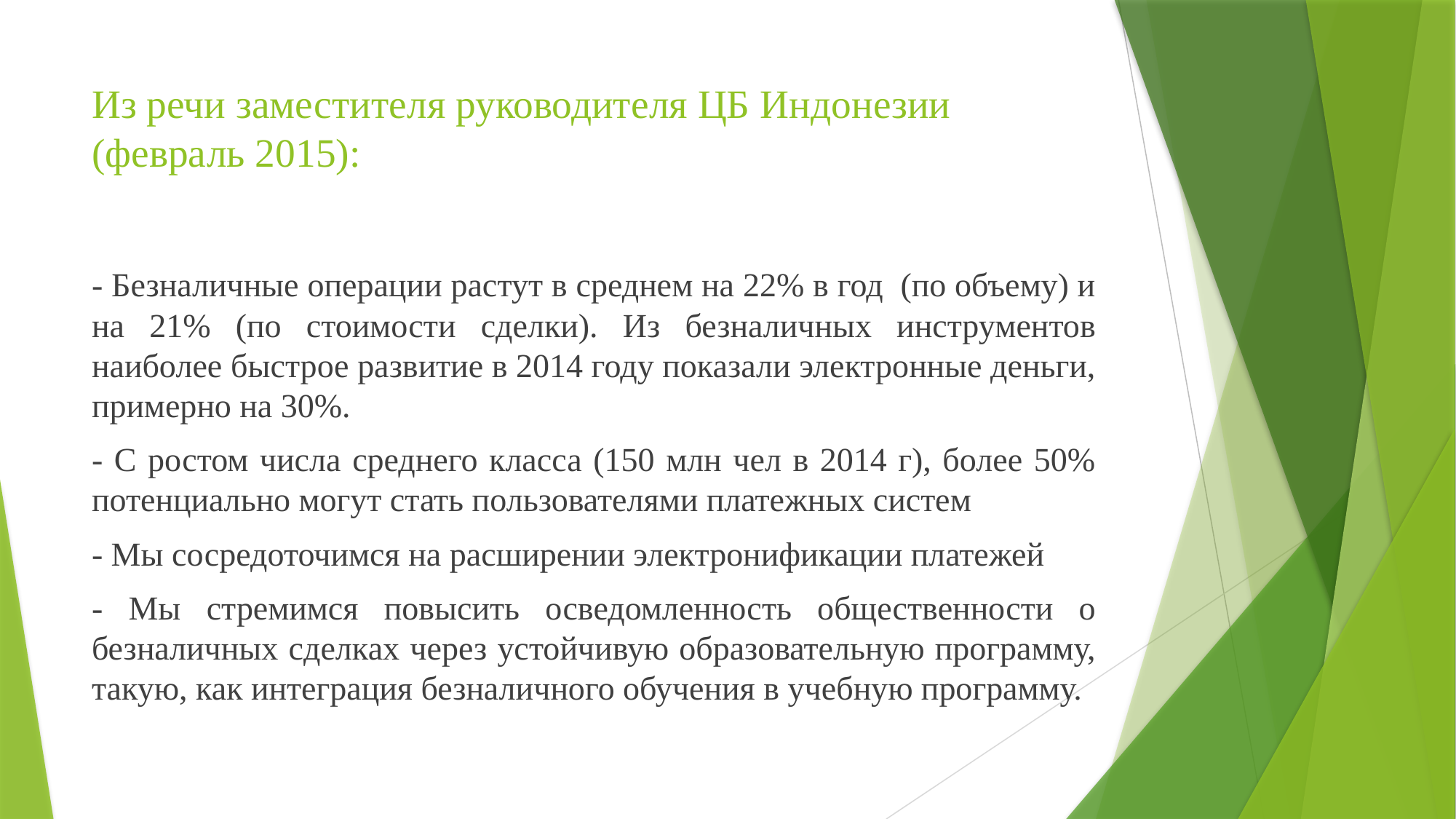

# Из речи заместителя руководителя ЦБ Индонезии (февраль 2015):
- Безналичные операции растут в среднем на 22% в год  (по объему) и на 21% (по стоимости сделки). Из безналичных инструментов наиболее быстрое развитие в 2014 году показали электронные деньги, примерно на 30%.
- С ростом числа среднего класса (150 млн чел в 2014 г), более 50% потенциально могут стать пользователями платежных систем
- Мы сосредоточимся на расширении электронификации платежей
- Мы стремимся повысить осведомленность общественности о безналичных сделках через устойчивую образовательную программу, такую, как интеграция безналичного обучения в учебную программу.